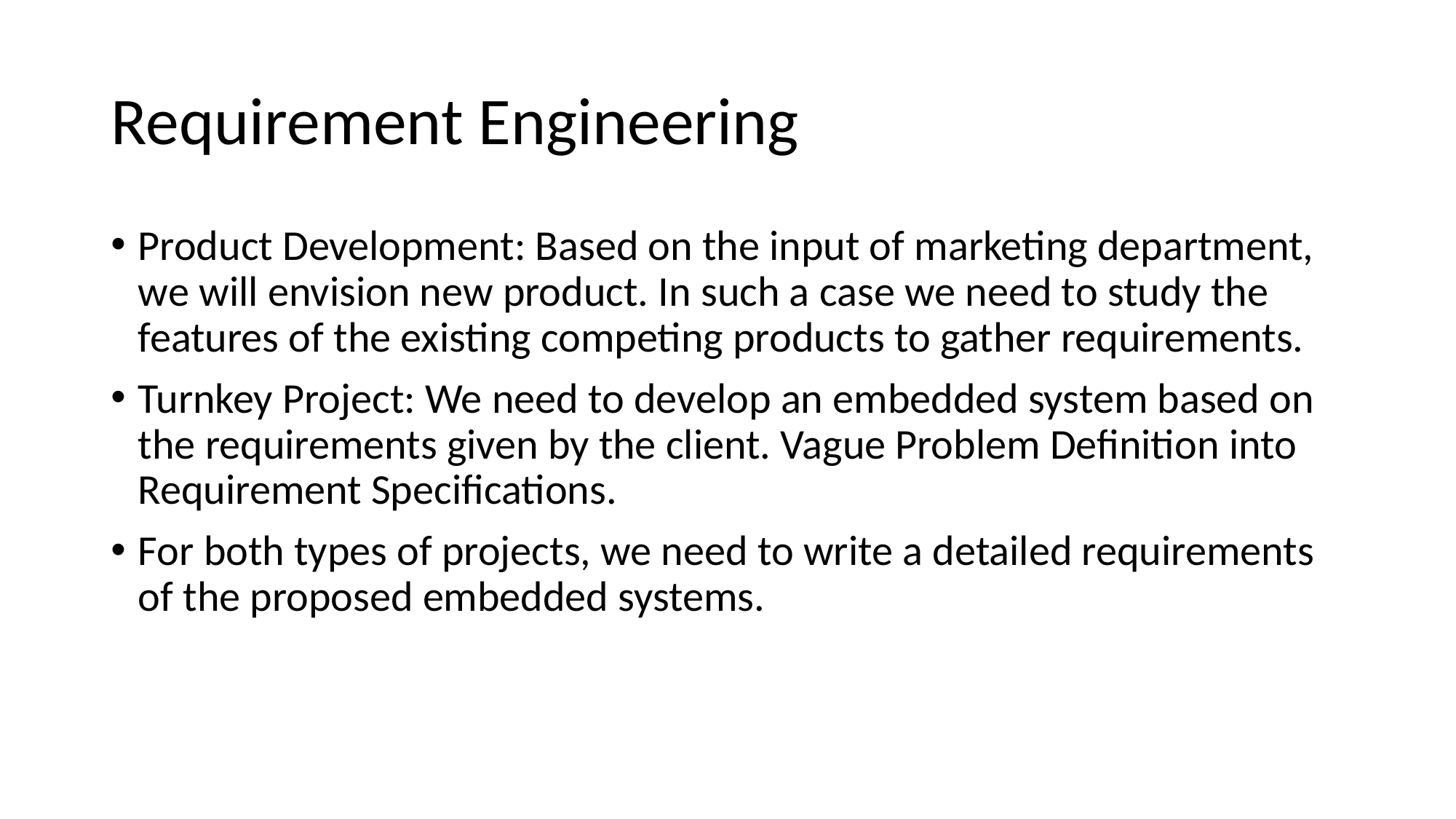

# Requirement Engineering
Product Development: Based on the input of marketing department, we will envision new product. In such a case we need to study the features of the existing competing products to gather requirements.
Turnkey Project: We need to develop an embedded system based on the requirements given by the client. Vague Problem Definition into Requirement Specifications.
For both types of projects, we need to write a detailed requirements of the proposed embedded systems.